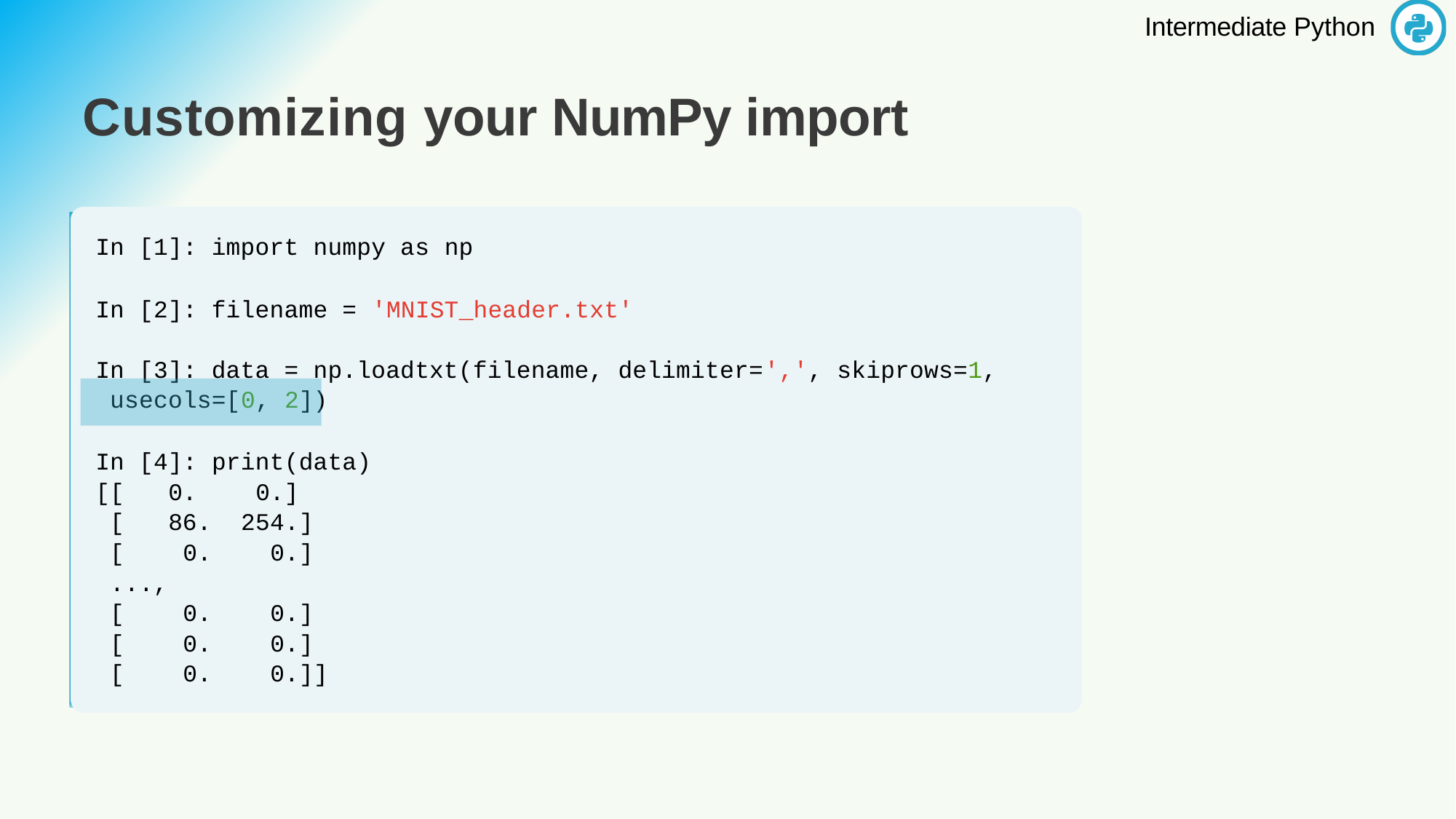

Customizing your NumPy import

In [1]: import numpy as np

In [2]: filename = 'MNIST_header.txt'
In [3]: data = np.loadtxt(filename, delimiter=',', skiprows=1,  usecols=[0, 2])

In [4]: print(data)
[[	0.	0.]
[	86.	254.]
[	0.	0.]
...,
[	0.	0.]
[	0.	0.]
[	0.	0.]]